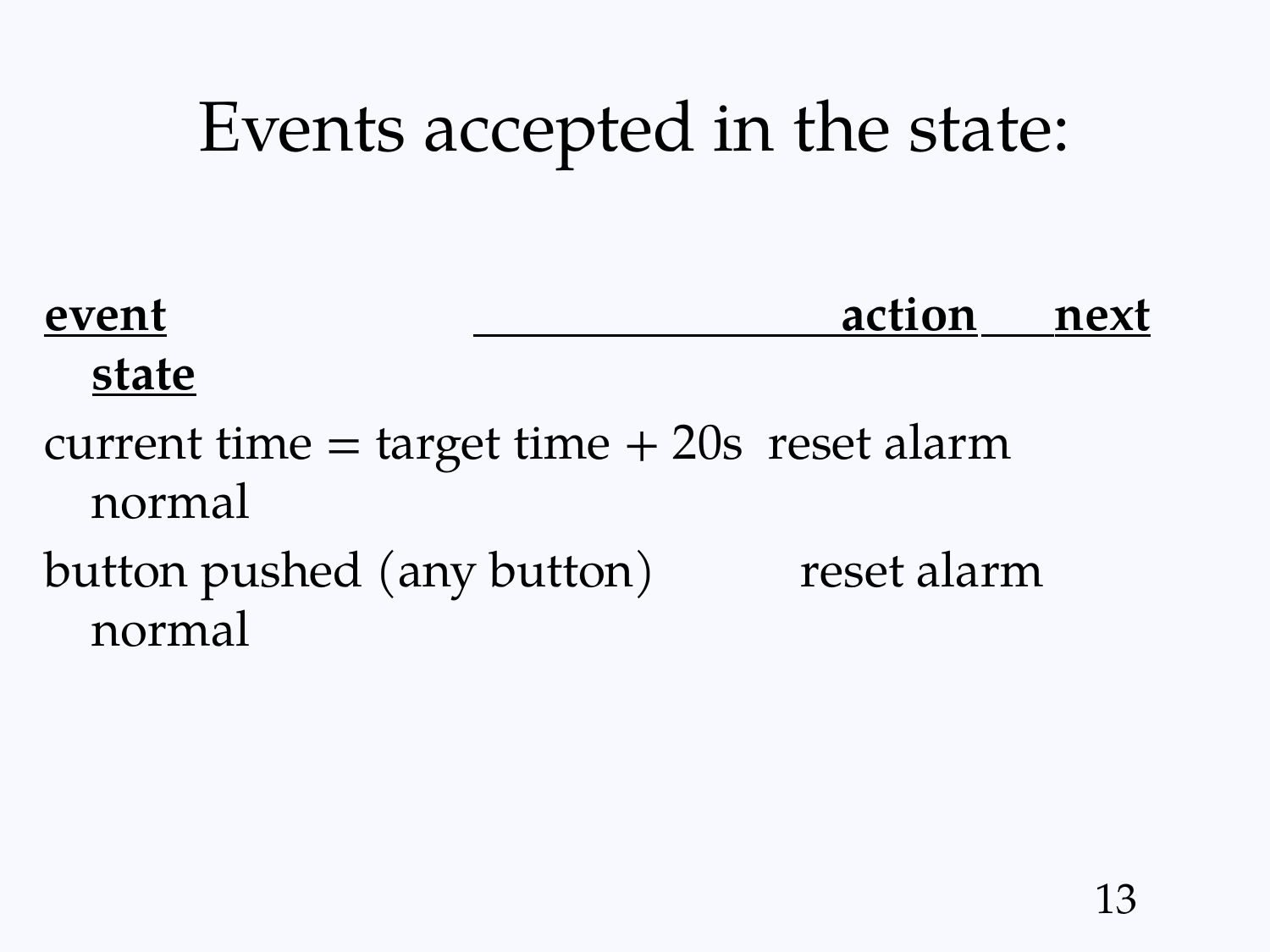

# Events accepted in the state:
event			                              action	      next state
current time = target time + 20s  reset alarm	normal
button pushed (any button)	      reset alarm	normal